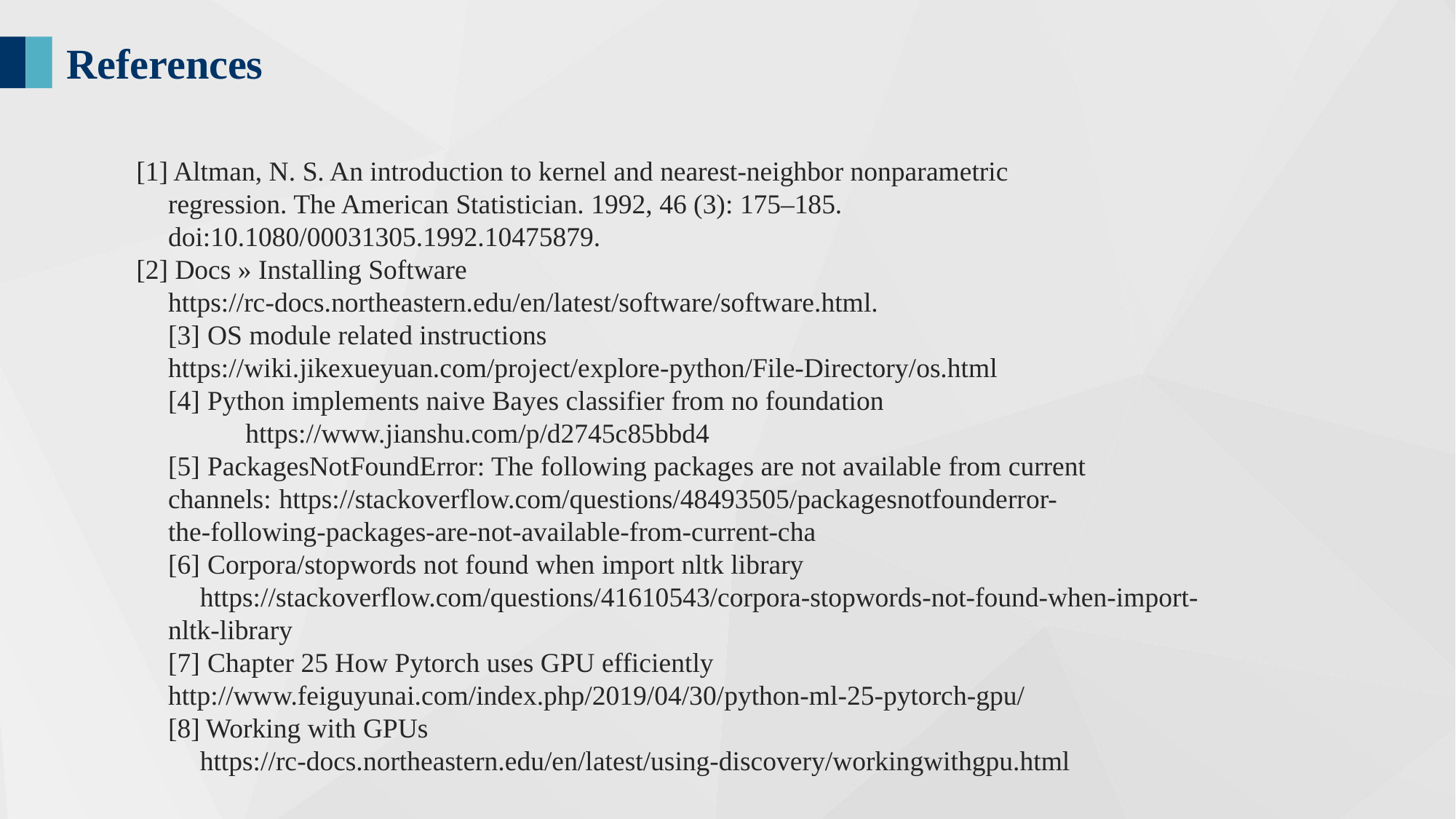

References

[1] Altman, N. S. An introduction to kernel and nearest-neighbor nonparametric
regression. The American Statistician. 1992, 46 (3): 175–185. doi:10.1080/00031305.1992.10475879.
[2] Docs » Installing Software
https://rc-docs.northeastern.edu/en/latest/software/software.html.
[3] OS module related instructions
https://wiki.jikexueyuan.com/project/explore-python/File-Directory/os.html
[4] Python implements naive Bayes classifier from no foundation
	https://www.jianshu.com/p/d2745c85bbd4
[5] PackagesNotFoundError: The following packages are not available from current
channels: https://stackoverflow.com/questions/48493505/packagesnotfounderror-
the-following-packages-are-not-available-from-current-cha
[6] Corpora/stopwords not found when import nltk library
https://stackoverflow.com/questions/41610543/corpora-stopwords-not-found-when-import-nltk-library
[7] Chapter 25 How Pytorch uses GPU efficiently
http://www.feiguyunai.com/index.php/2019/04/30/python-ml-25-pytorch-gpu/
[8] Working with GPUs
https://rc-docs.northeastern.edu/en/latest/using-discovery/workingwithgpu.html